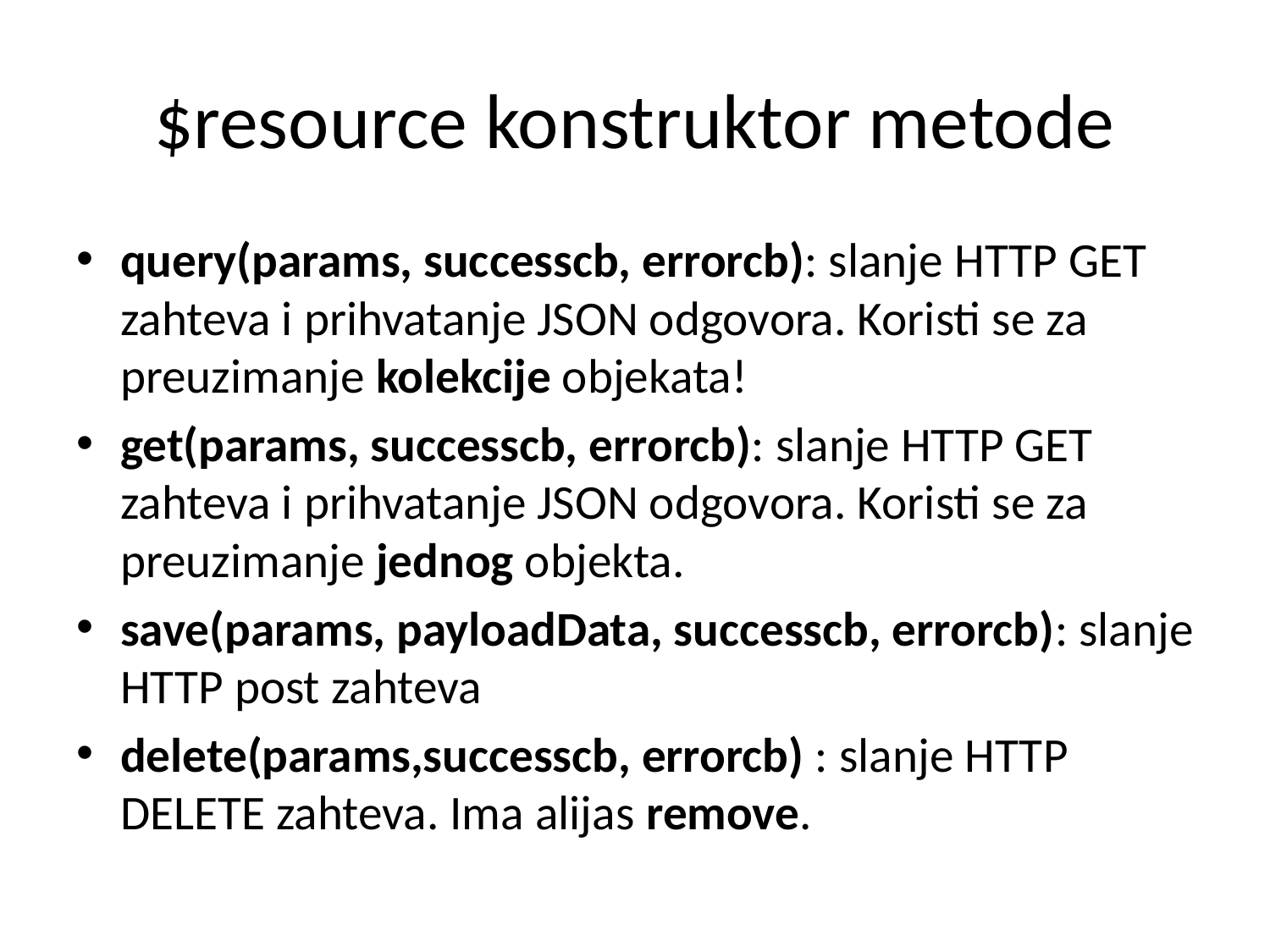

# $resource konstruktor metode
query(params, successcb, errorcb): slanje HTTP GET zahteva i prihvatanje JSON odgovora. Koristi se za preuzimanje kolekcije objekata!
get(params, successcb, errorcb): slanje HTTP GET zahteva i prihvatanje JSON odgovora. Koristi se za preuzimanje jednog objekta.
save(params, payloadData, successcb, errorcb): slanje HTTP post zahteva
delete(params,successcb, errorcb) : slanje HTTP DELETE zahteva. Ima alijas remove.